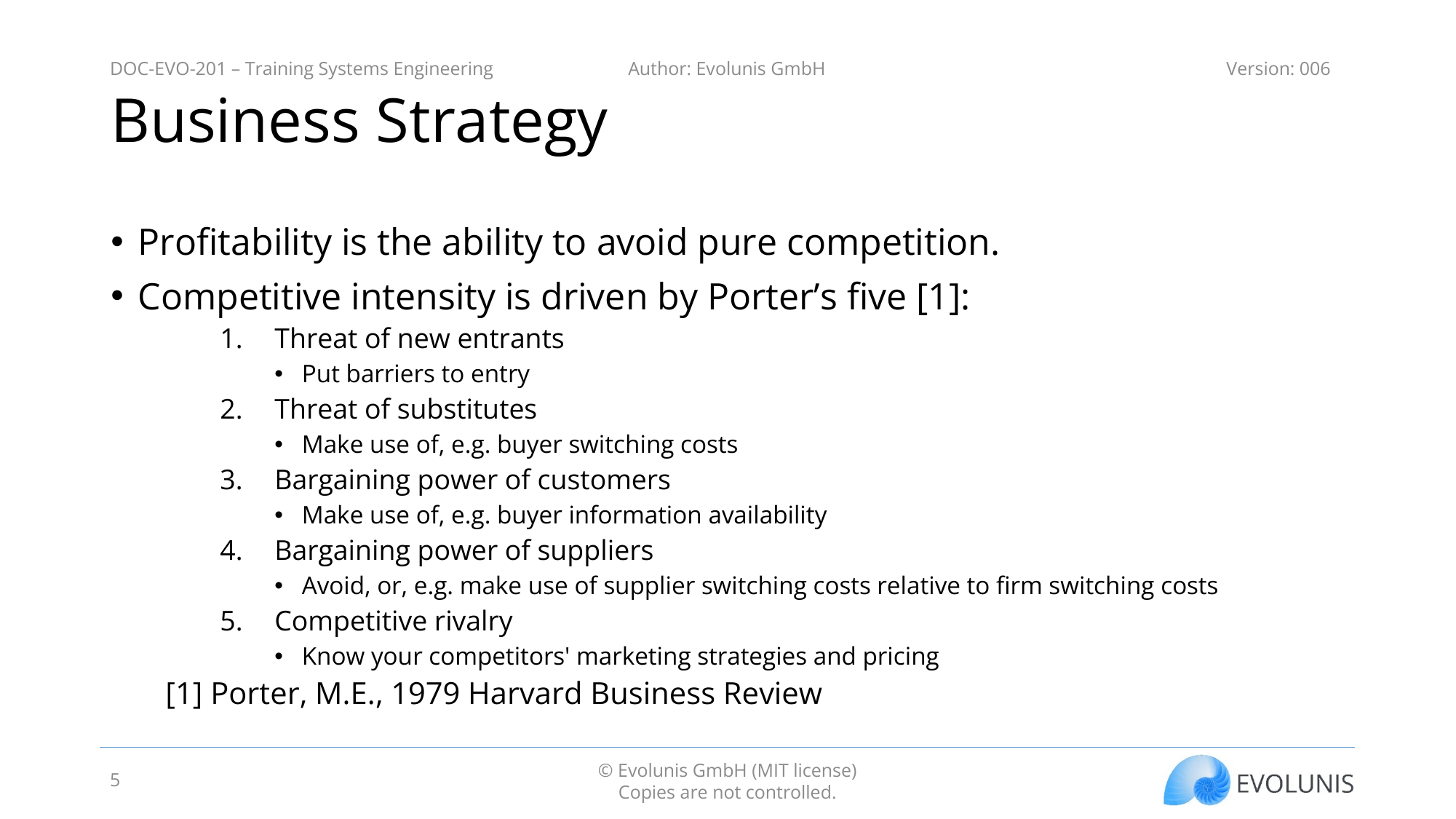

# Business Strategy
Profitability is the ability to avoid pure competition.
Competitive intensity is driven by Porter’s five [1]:
Threat of new entrants
Put barriers to entry
Threat of substitutes
Make use of, e.g. buyer switching costs
Bargaining power of customers
Make use of, e.g. buyer information availability
Bargaining power of suppliers
Avoid, or, e.g. make use of supplier switching costs relative to firm switching costs
Competitive rivalry
Know your competitors' marketing strategies and pricing
[1] Porter, M.E., 1979 Harvard Business Review
5